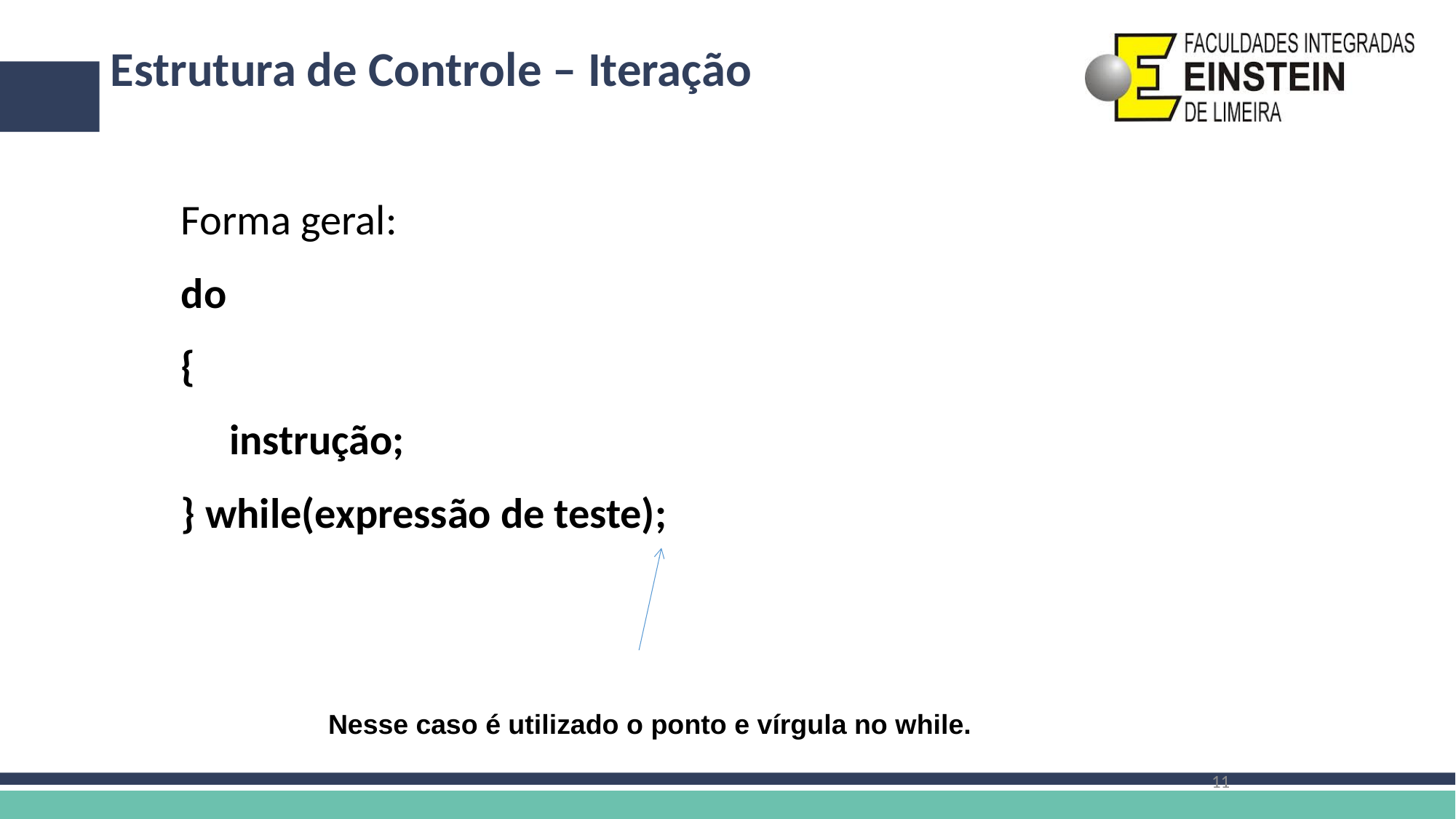

# Estrutura de Controle – Iteração
Forma geral:
do
{
     instrução;
} while(expressão de teste);

Nesse caso é utilizado o ponto e vírgula no while.
11